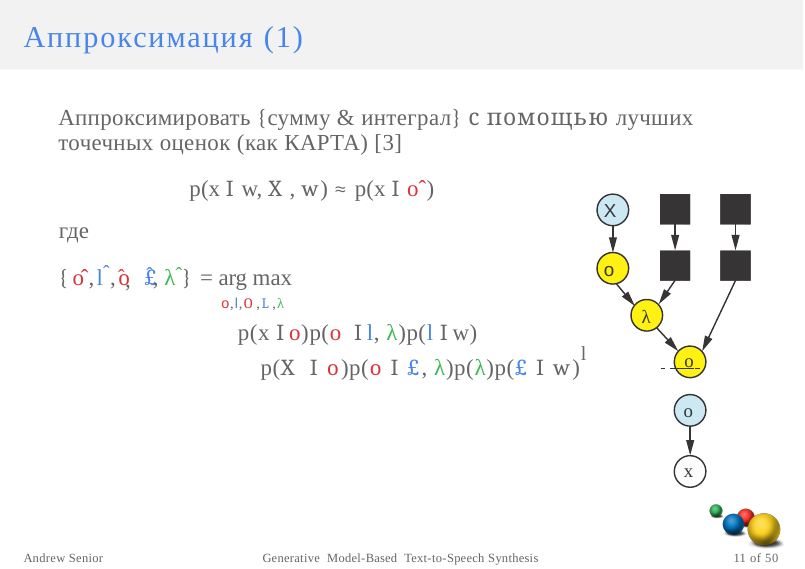

Аппроксимация (1)
Аппроксимировать {сумму & интеграл} с помощью лучших точечных оценок (как КАРТА) [3]
p(x I w, X , w) ≈ p(x I oˆ)

W

w

X
где
{oˆ, lˆ, o £

L

l

ˆ, λˆ} = arg max
p(x I o)p(o  I l, λ)p(l I w)
p(X  I o)p(o I £, λ)p(λ)p(£ I w)l
ˆ,
o

o,l,O,L,λ

λ

    o

o

x

Andrew Senior
Generative  Model-Based  Text-to-Speech Synthesis
11 of 50